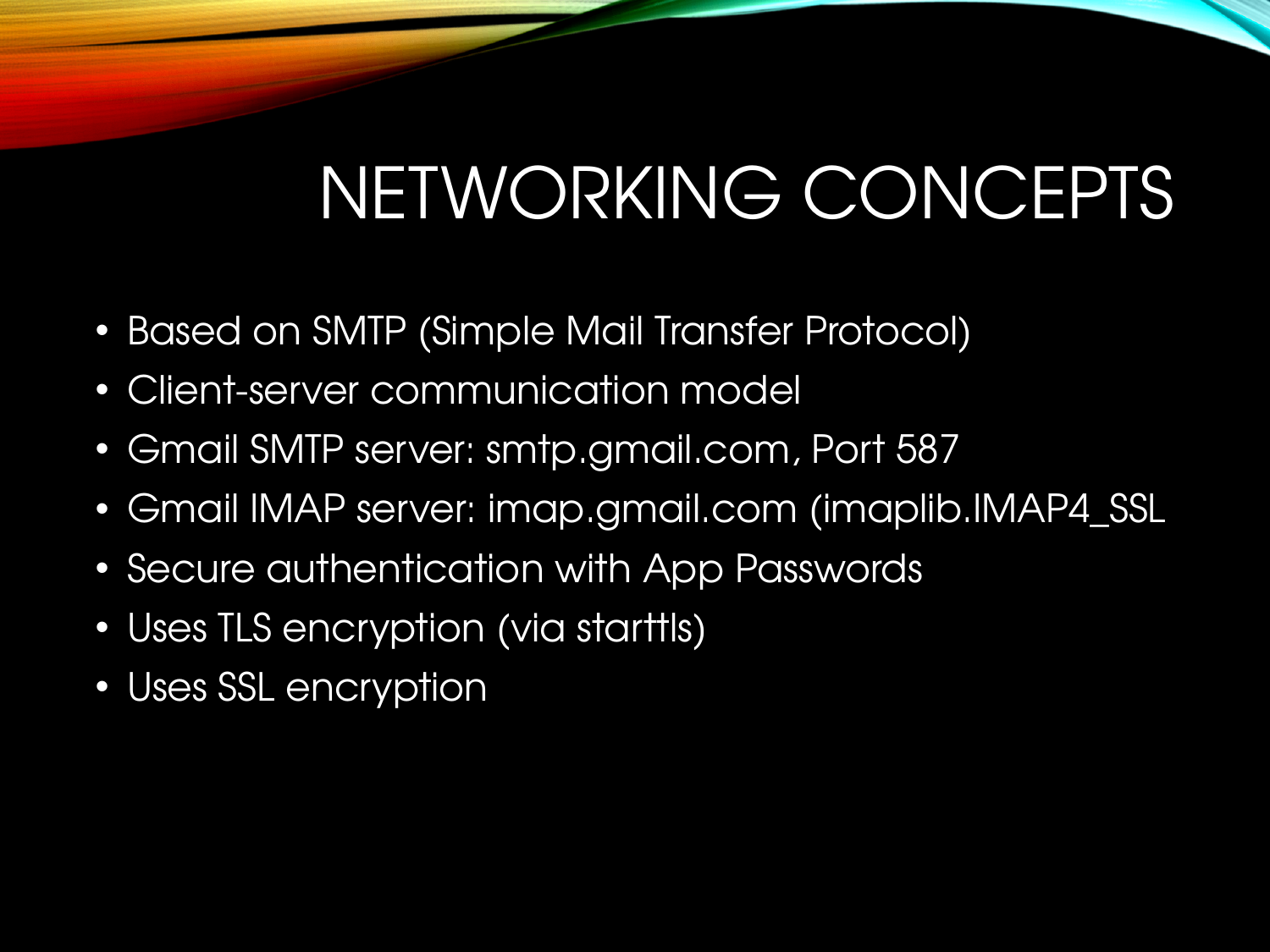

# Networking Concepts
Based on SMTP (Simple Mail Transfer Protocol)
Client-server communication model
Gmail SMTP server: smtp.gmail.com, Port 587
Gmail IMAP server: imap.gmail.com (imaplib.IMAP4_SSL
Secure authentication with App Passwords
Uses TLS encryption (via starttls)
Uses SSL encryption